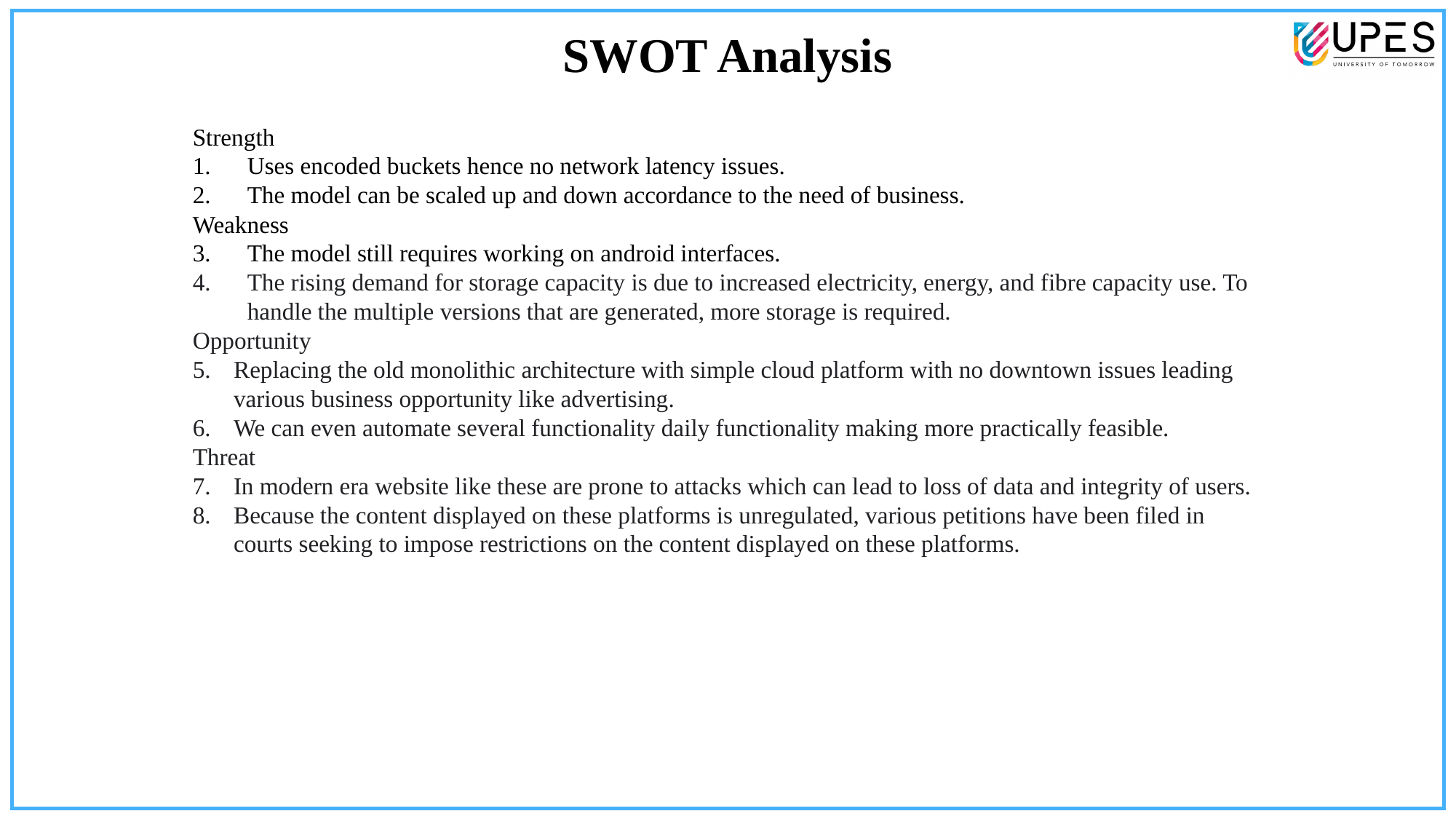

# SWOT Analysis
Strength
Uses encoded buckets hence no network latency issues.
The model can be scaled up and down accordance to the need of business.
Weakness
The model still requires working on android interfaces.
The rising demand for storage capacity is due to increased electricity, energy, and fibre capacity use. To handle the multiple versions that are generated, more storage is required.
Opportunity
Replacing the old monolithic architecture with simple cloud platform with no downtown issues leading various business opportunity like advertising.
We can even automate several functionality daily functionality making more practically feasible.
Threat
In modern era website like these are prone to attacks which can lead to loss of data and integrity of users.
Because the content displayed on these platforms is unregulated, various petitions have been filed in courts seeking to impose restrictions on the content displayed on these platforms.